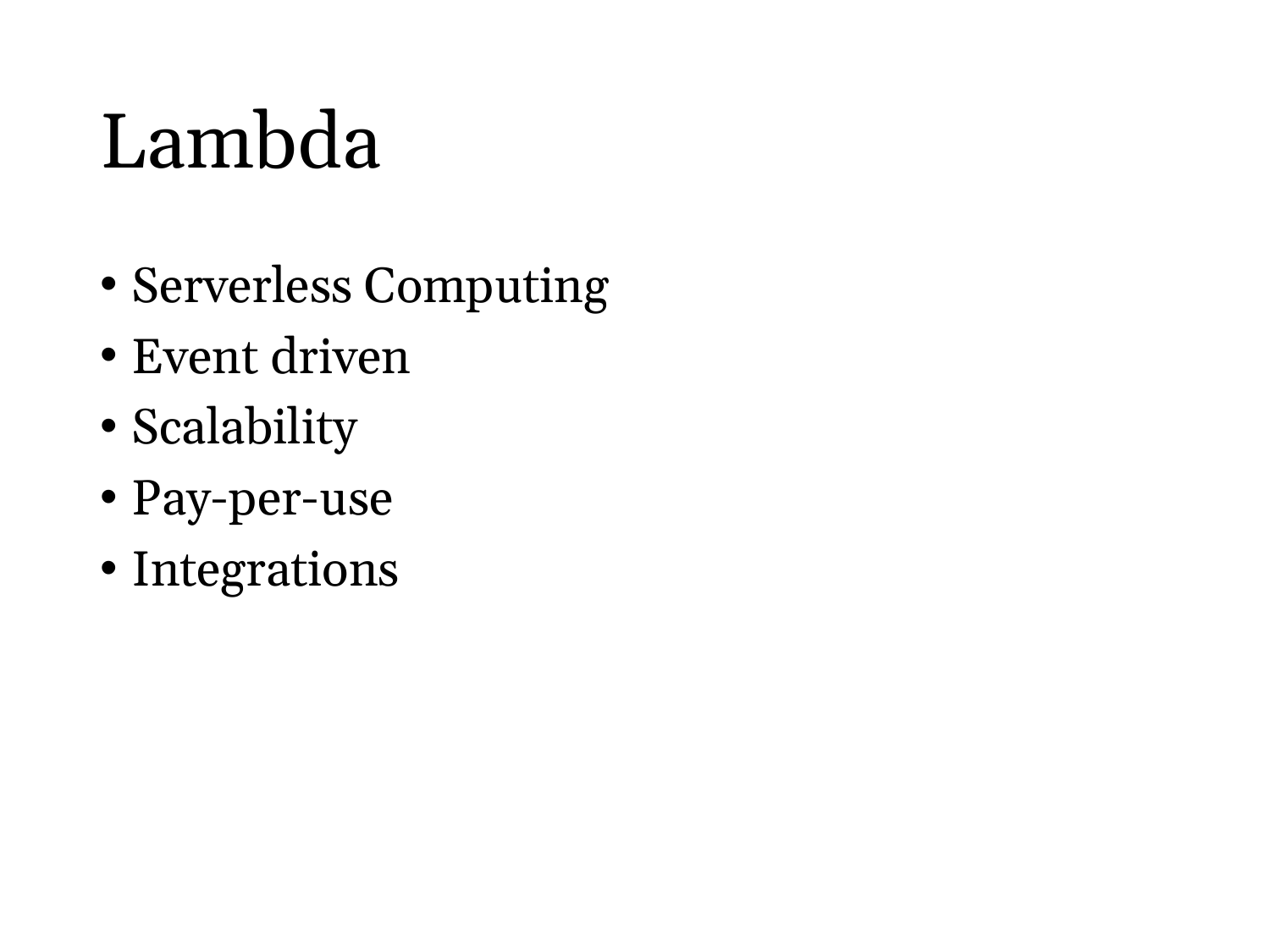

# Lambda
Serverless Computing
Event driven
Scalability
Pay-per-use
Integrations